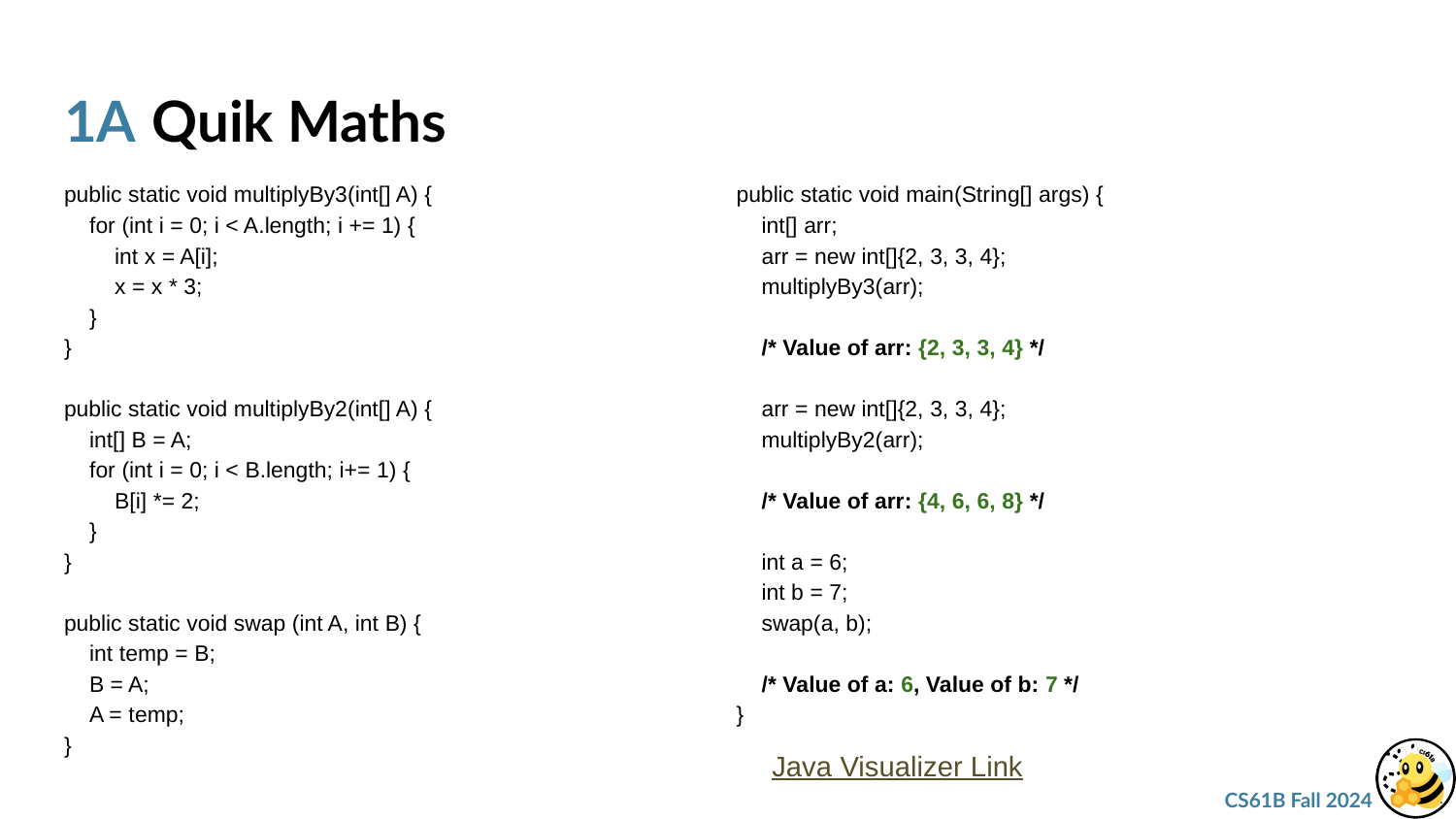

# 1A Quik Maths
public static void multiplyBy3(int[] A) {
    for (int i = 0; i < A.length; i += 1) {
        int x = A[i];
        x = x * 3;
    }
}

public static void multiplyBy2(int[] A) {
    int[] B = A;
    for (int i = 0; i < B.length; i+= 1) {
        B[i] *= 2;
    }
}

public static void swap (int A, int B) {
    int temp = B;
    B = A;
    A = temp;
}

public static void main(String[] args) {
    int[] arr;
    arr = new int[]{2, 3, 3, 4};
    multiplyBy3(arr);

    /* Value of arr: {2, 3, 3, 4} */

    arr = new int[]{2, 3, 3, 4};
    multiplyBy2(arr);

    /* Value of arr: {4, 6, 6, 8} */

    int a = 6;
    int b = 7;
    swap(a, b);

    /* Value of a: 6, Value of b: 7 */
}

Java Visualizer Link